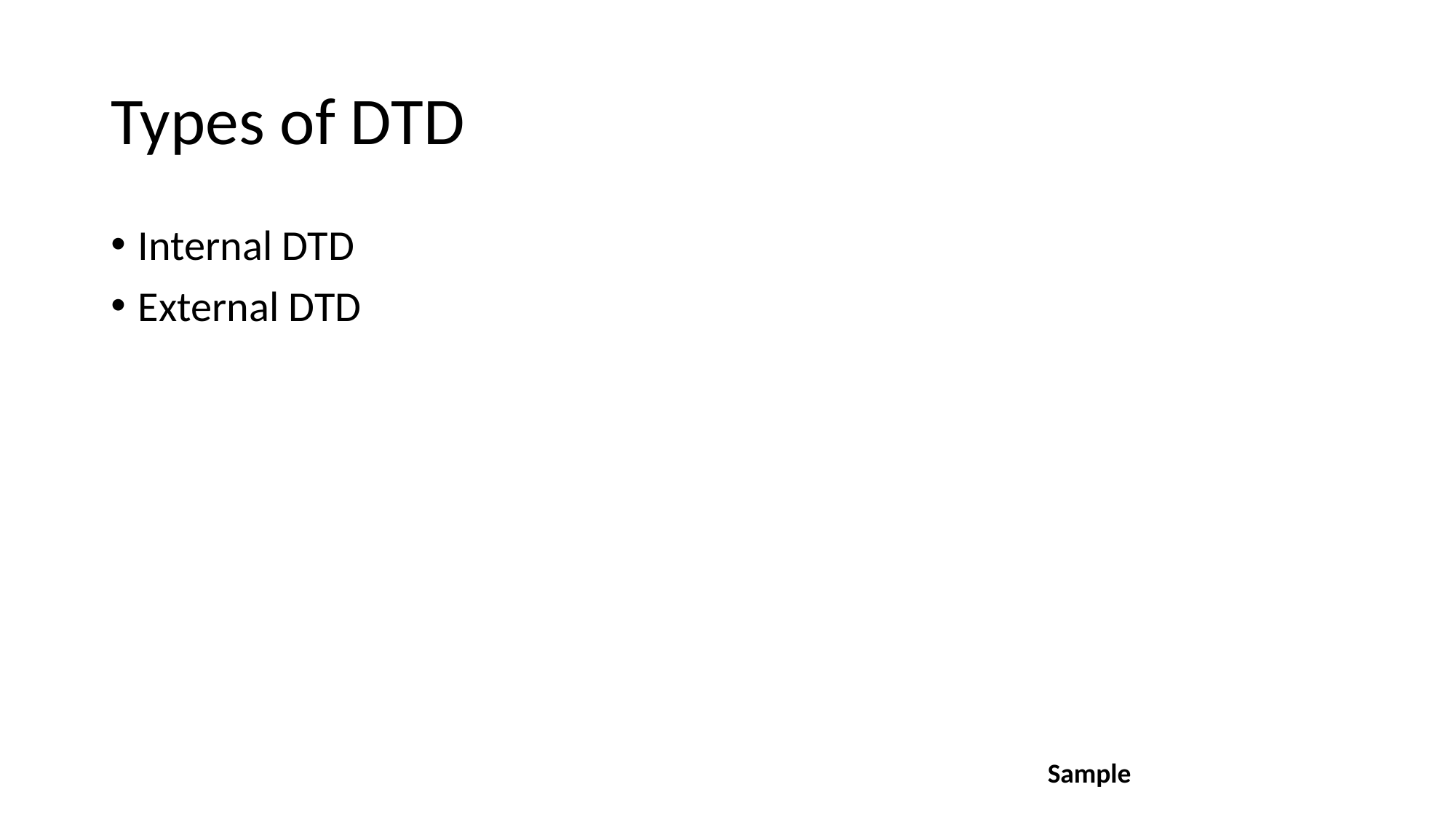

# Types of DTD
Internal DTD
External DTD
Sample